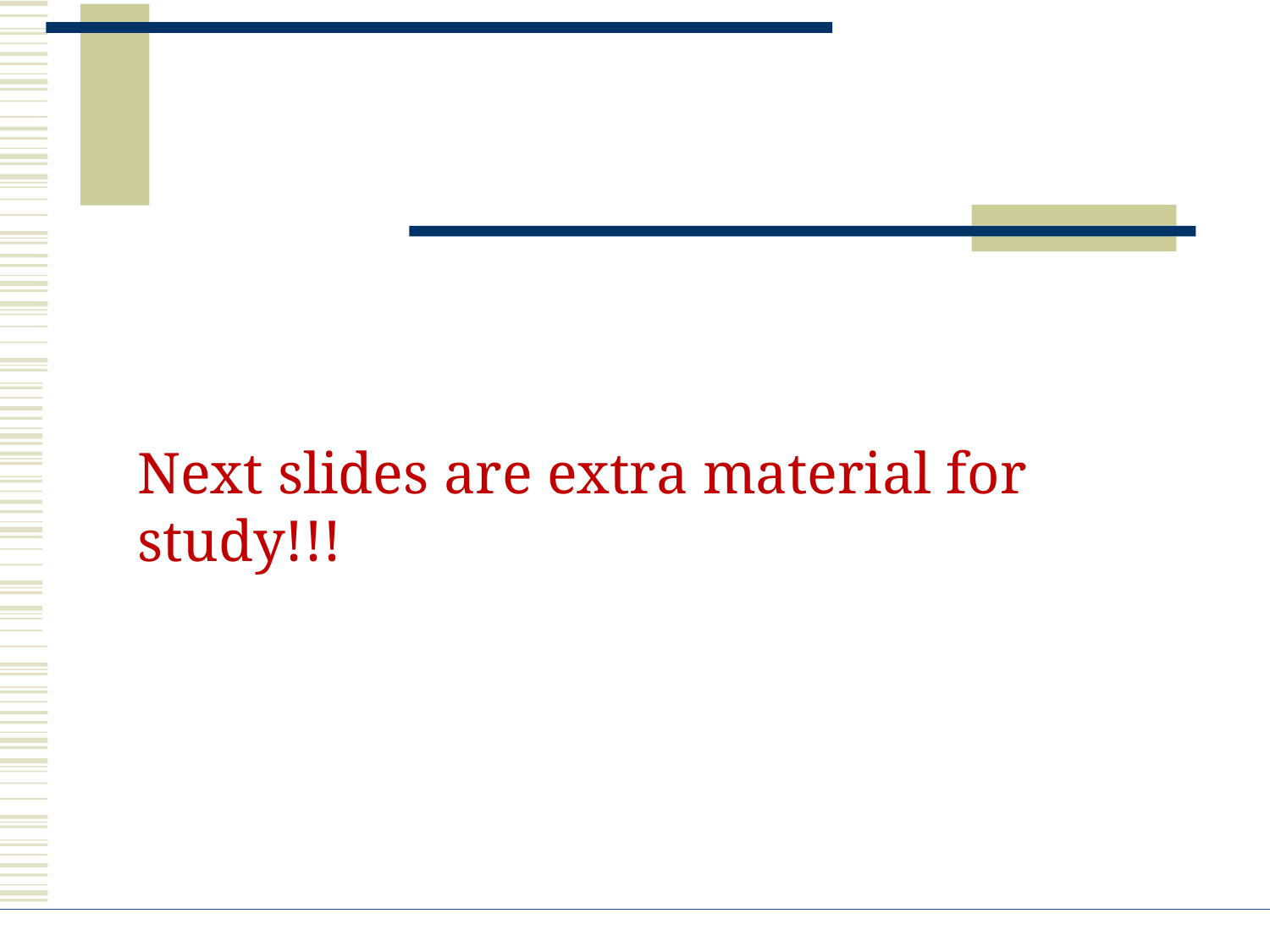

# Next slides are extra material for study!!!

DIP, Spring 2012	GS & AS, Bahria University, Islambad